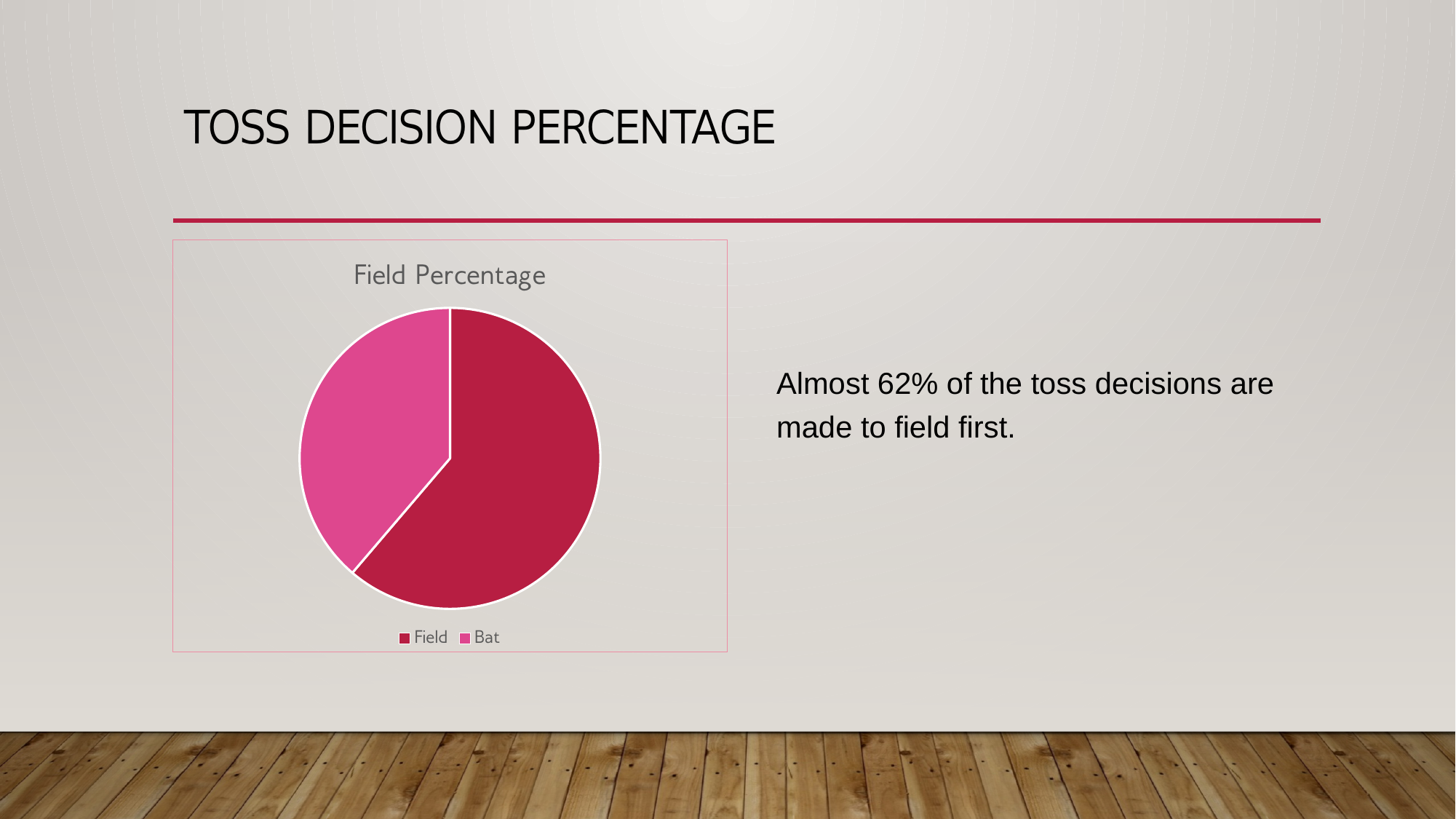

# Toss decision percentage

### Chart:

| Category | Field Percentage |
|---|---|
| Field | 0.612434 |
| Bat | 0.387566 |

Almost 62% of the toss decisions are made to field first.